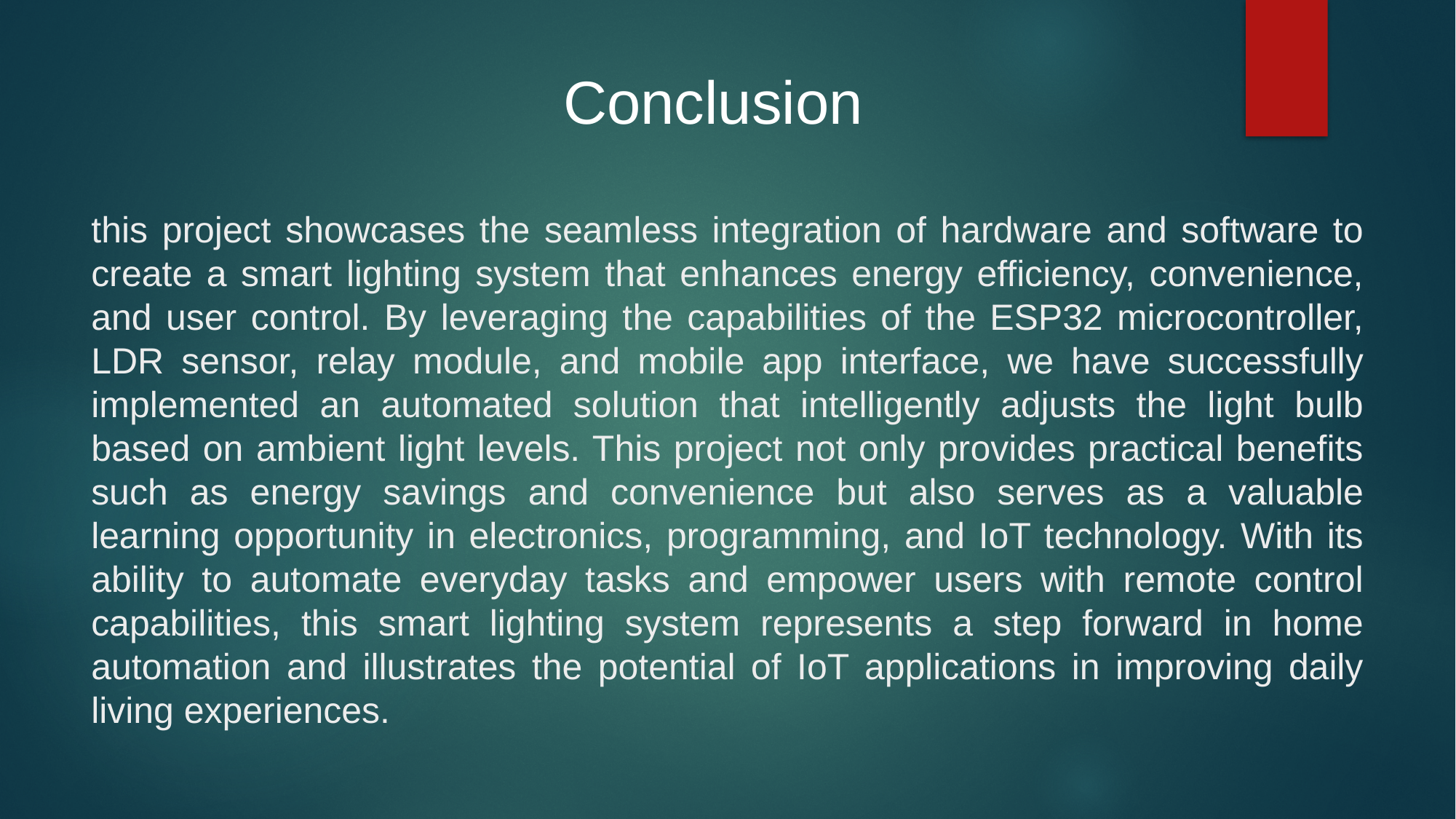

Conclusion
this project showcases the seamless integration of hardware and software to create a smart lighting system that enhances energy efficiency, convenience, and user control. By leveraging the capabilities of the ESP32 microcontroller, LDR sensor, relay module, and mobile app interface, we have successfully implemented an automated solution that intelligently adjusts the light bulb based on ambient light levels. This project not only provides practical benefits such as energy savings and convenience but also serves as a valuable learning opportunity in electronics, programming, and IoT technology. With its ability to automate everyday tasks and empower users with remote control capabilities, this smart lighting system represents a step forward in home automation and illustrates the potential of IoT applications in improving daily living experiences.